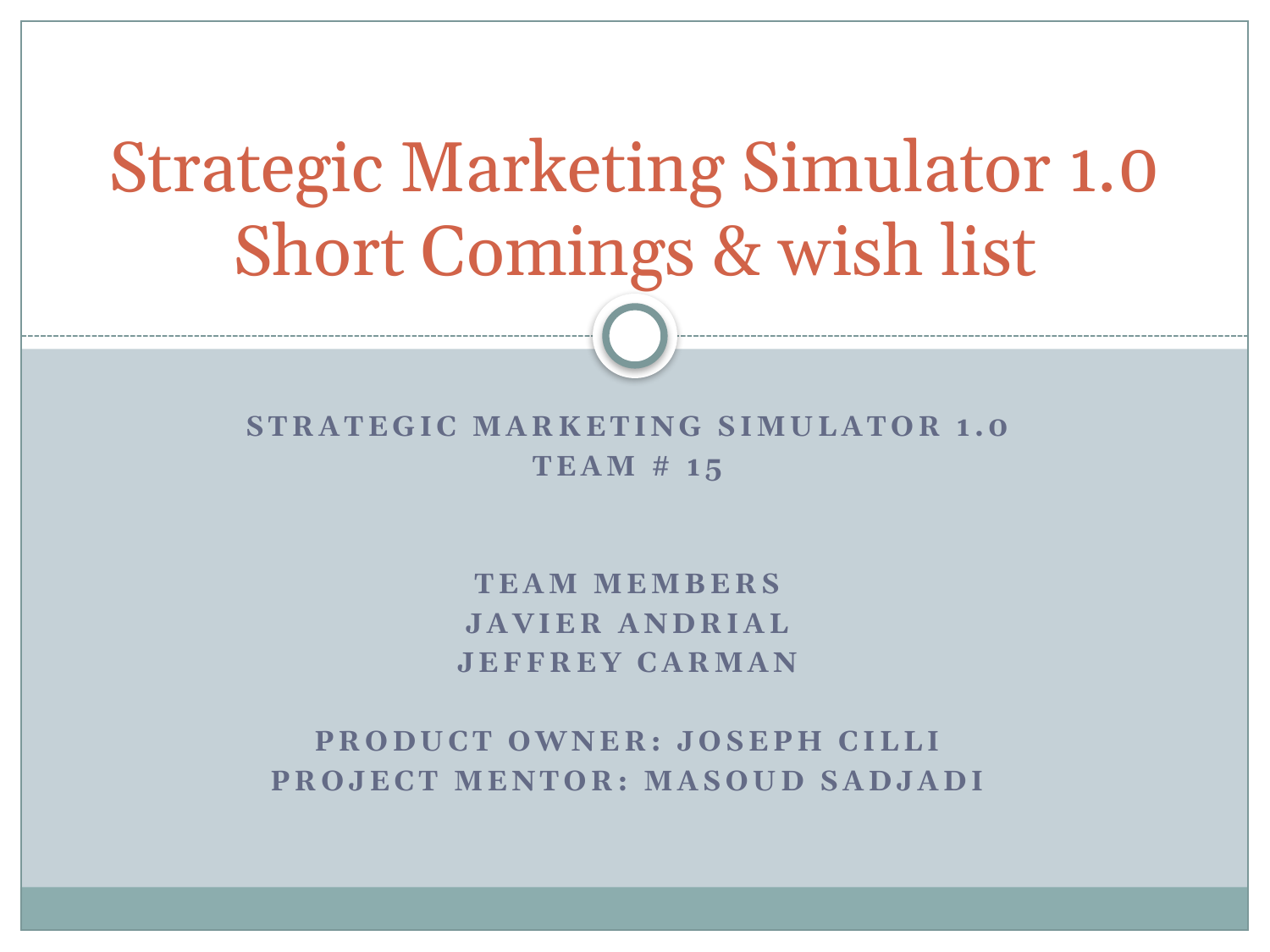

# Strategic Marketing Simulator 1.0 Short Comings & wish list
Strategic Marketing Simulator 1.0
Team # 15

Team Members
Javier Andrial
Jeffrey Carman

Product Owner: Joseph Cilli
Project Mentor: Masoud Sadjadi